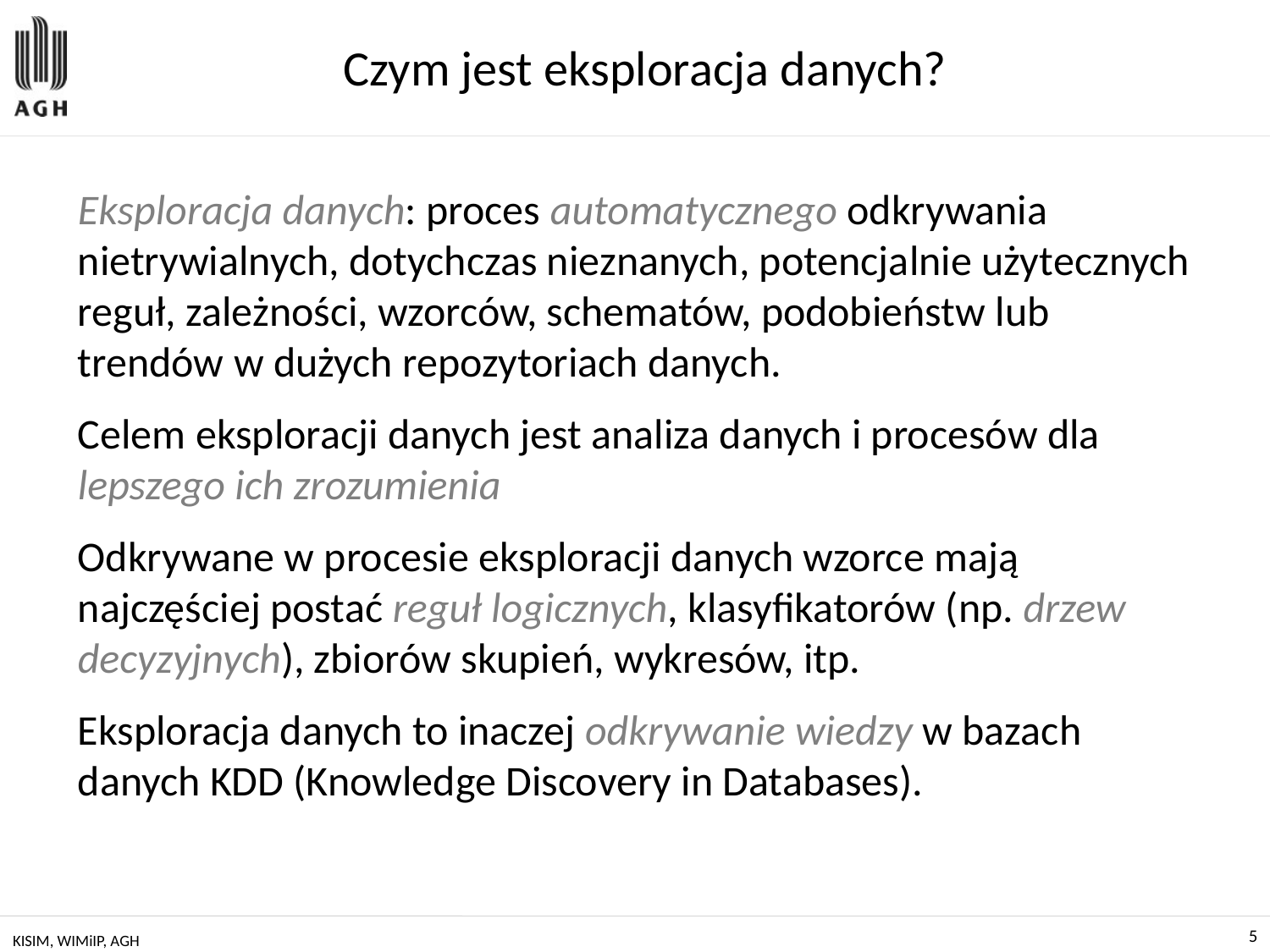

# Czym jest eksploracja danych?
Eksploracja danych: proces automatycznego odkrywania nietrywialnych, dotychczas nieznanych, potencjalnie użytecznych reguł, zależności, wzorców, schematów, podobieństw lub trendów w dużych repozytoriach danych.
Celem eksploracji danych jest analiza danych i procesów dla lepszego ich zrozumienia
Odkrywane w procesie eksploracji danych wzorce mają najczęściej postać reguł logicznych, klasyfikatorów (np. drzew decyzyjnych), zbiorów skupień, wykresów, itp.
Eksploracja danych to inaczej odkrywanie wiedzy w bazach danych KDD (Knowledge Discovery in Databases).
KISIM, WIMiIP, AGH